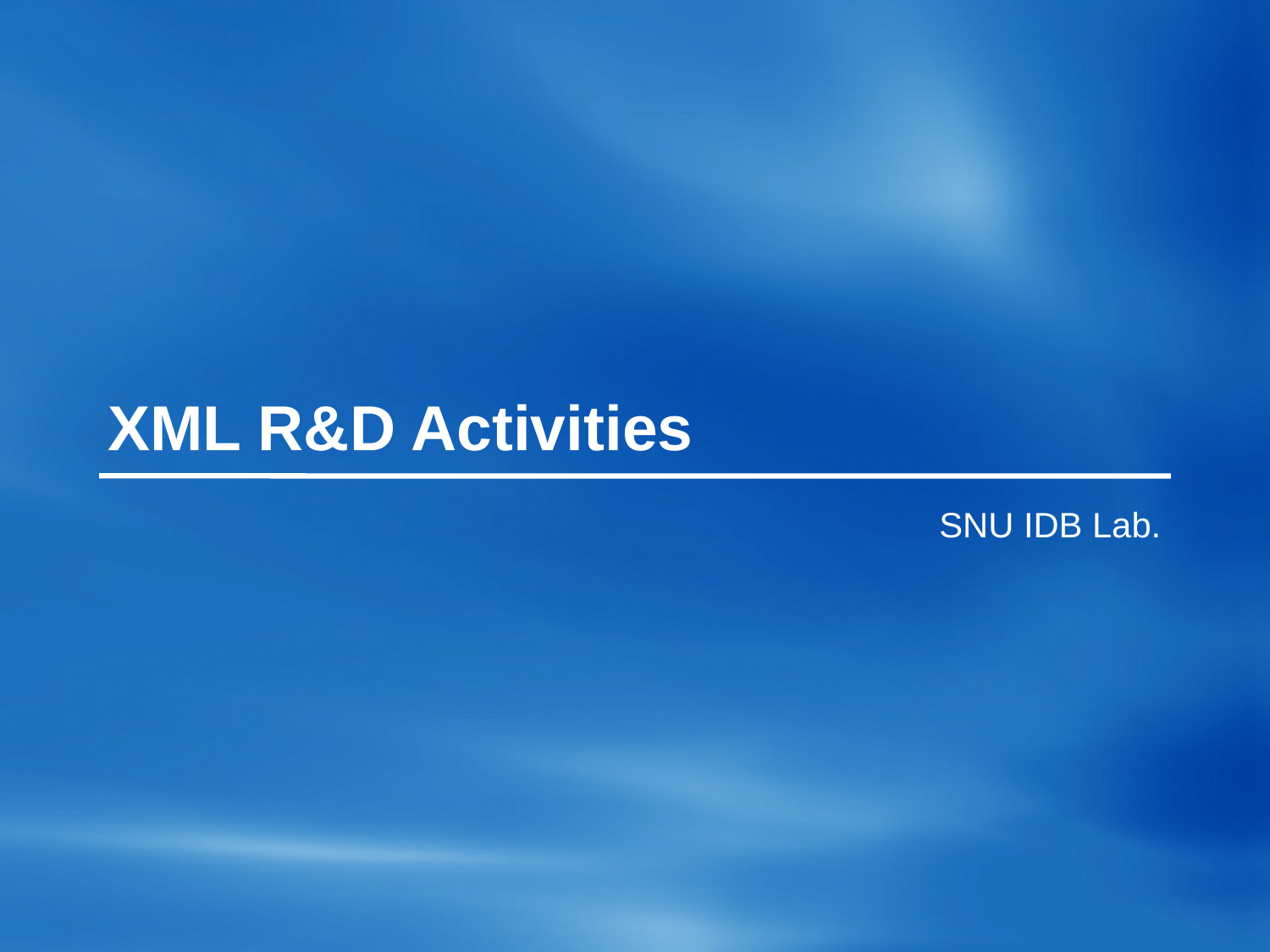

# XML R&D Activities
SNU IDB Lab.